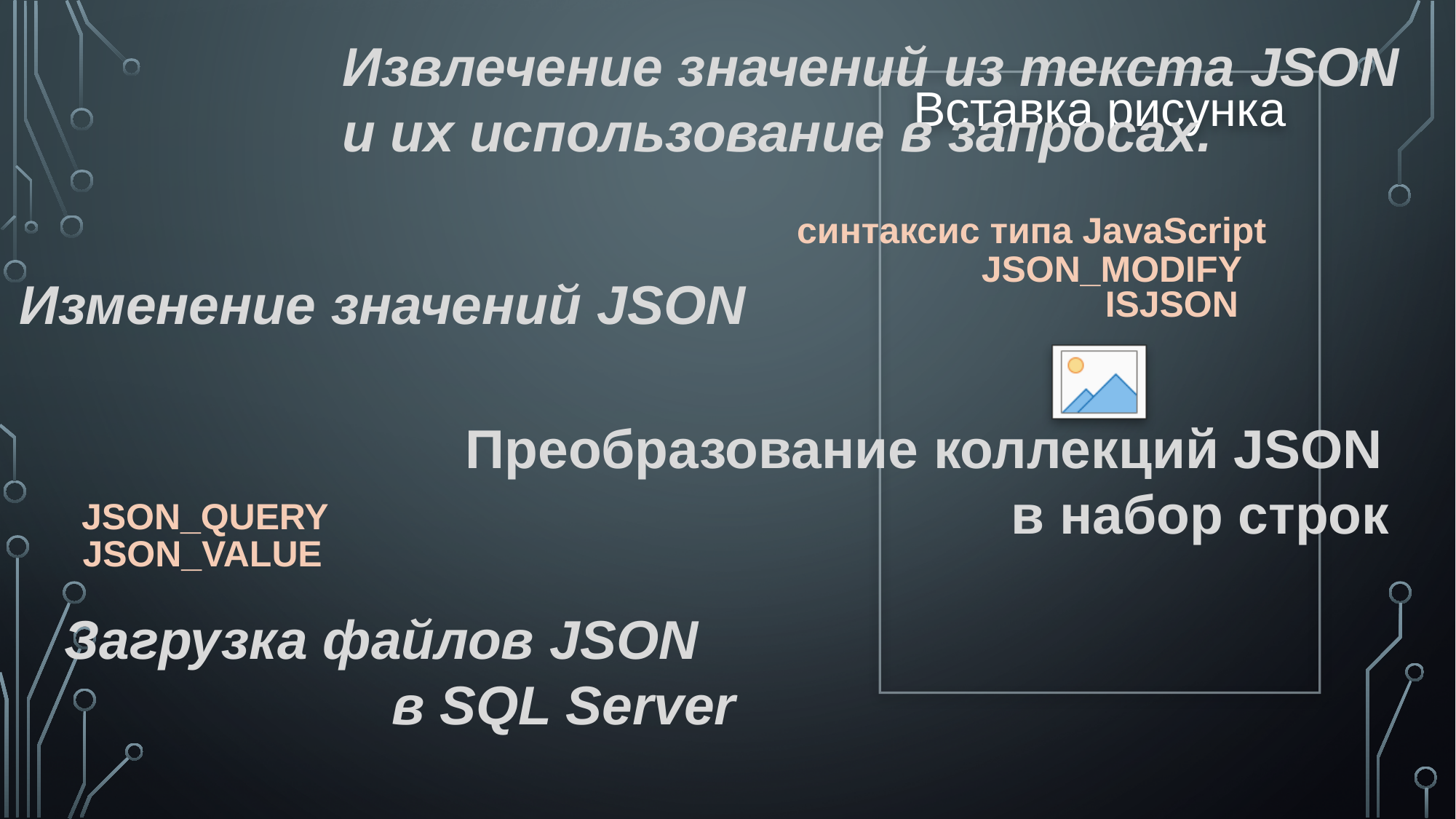

Извлечение значений из текста JSON и их использование в запросах.

#
синтаксис типа JavaScript
JSON_MODIFY
Изменение значений JSON

ISJSON
Преобразование коллекций JSON
					в набор строк
JSON_QUERY
JSON_VALUE
Загрузка файлов JSON
			в SQL Server